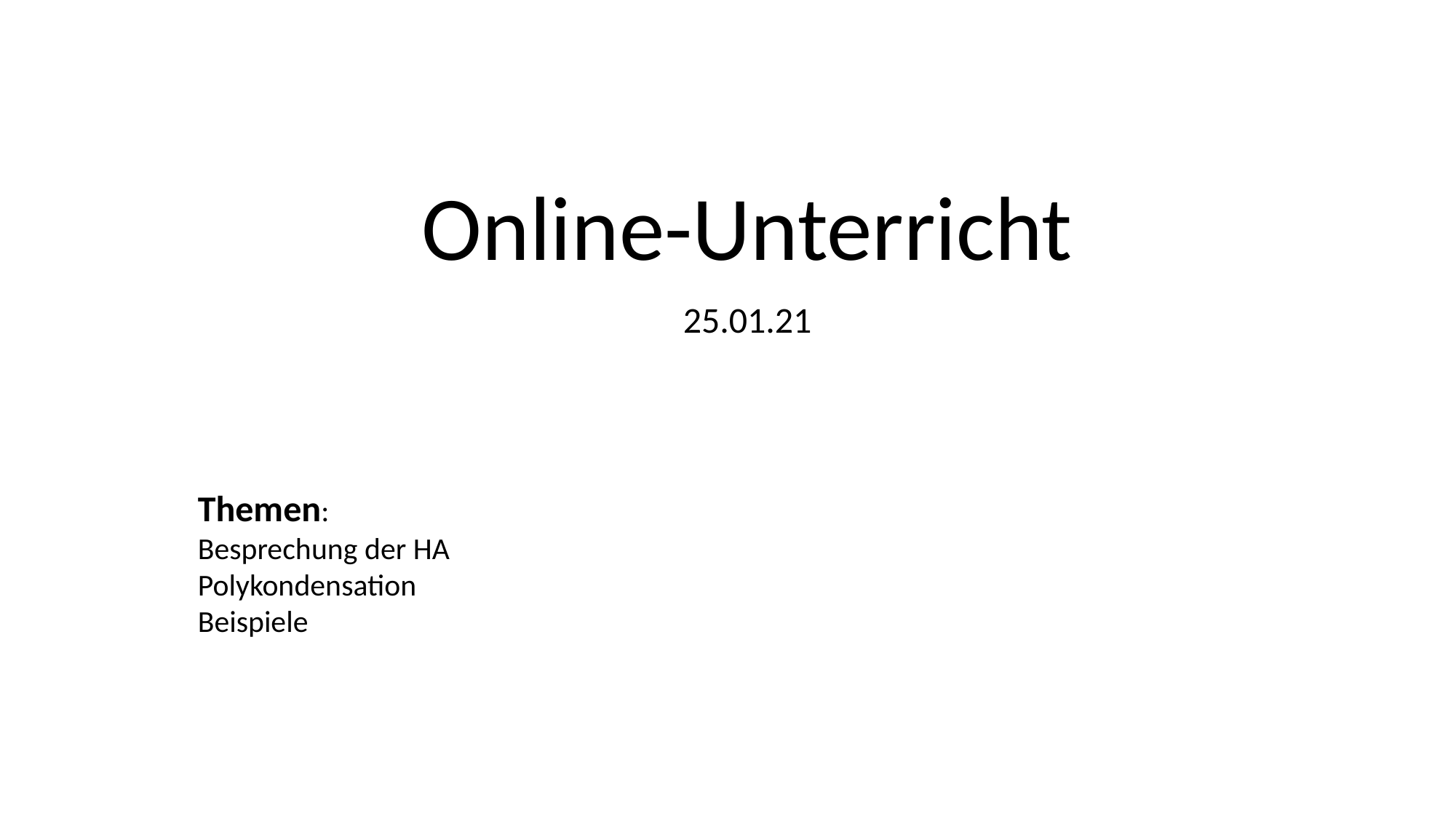

# Online-Unterricht
25.01.21
Themen:
Besprechung der HA
Polykondensation
Beispiele